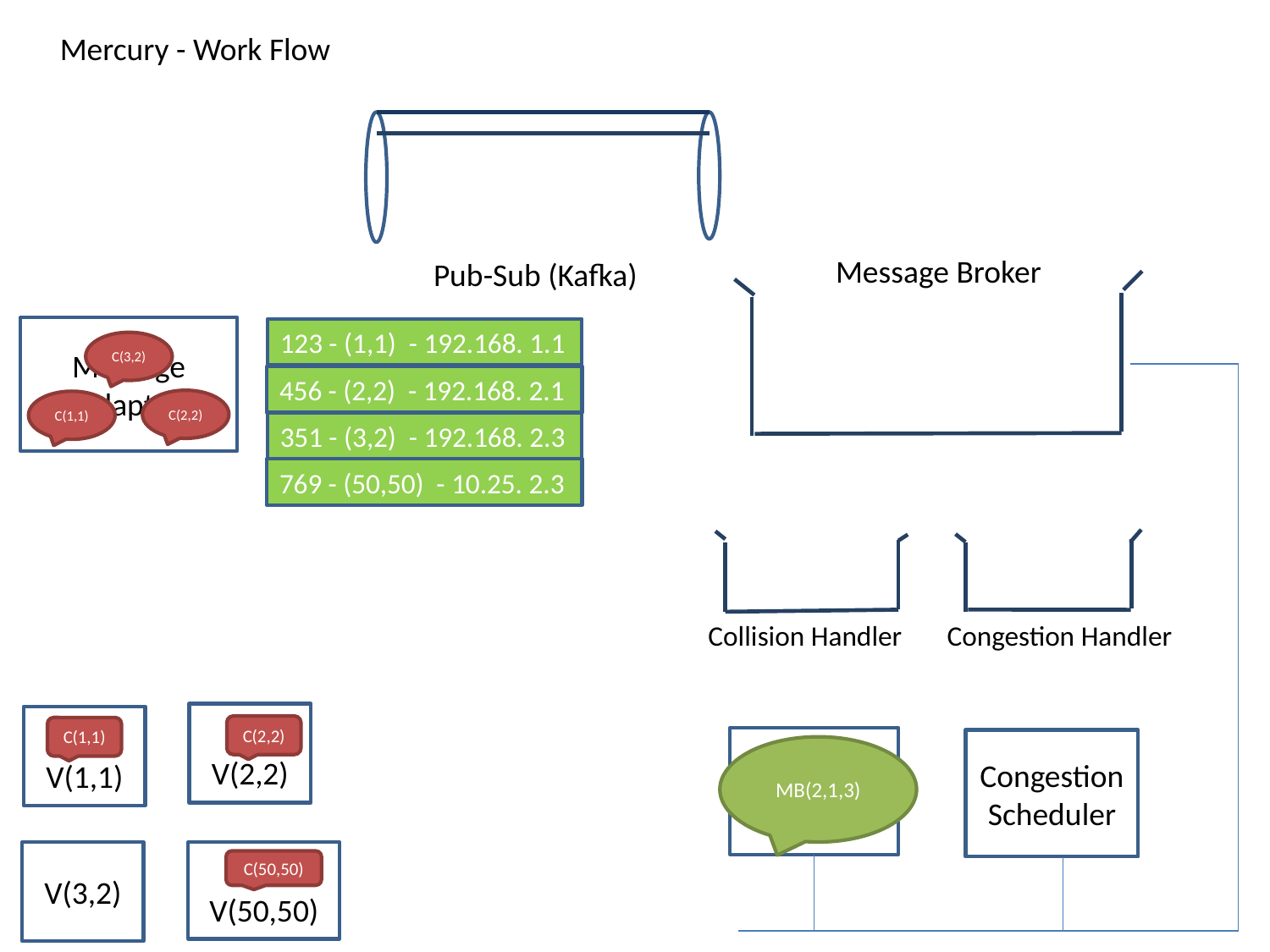

Mercury - Work Flow

Message Broker
Pub-Sub (Kafka)
Message Adapter
123 - (1,1)  - 192.168. 1.1
C(3,2)
456 - (2,2)  - 192.168. 2.1
C(2,2)
C(1,1)
351 - (3,2)  - 192.168. 2.3
769 - (50,50)  - 10.25. 2.3
Collision Handler
Congestion Handler

V(2,2)

V(1,1)
C(2,2)
C(1,1)
Collision Scheduler
Congestion Scheduler
MB(2,1,3)
V(3,2)

V(50,50)
C(50,50)